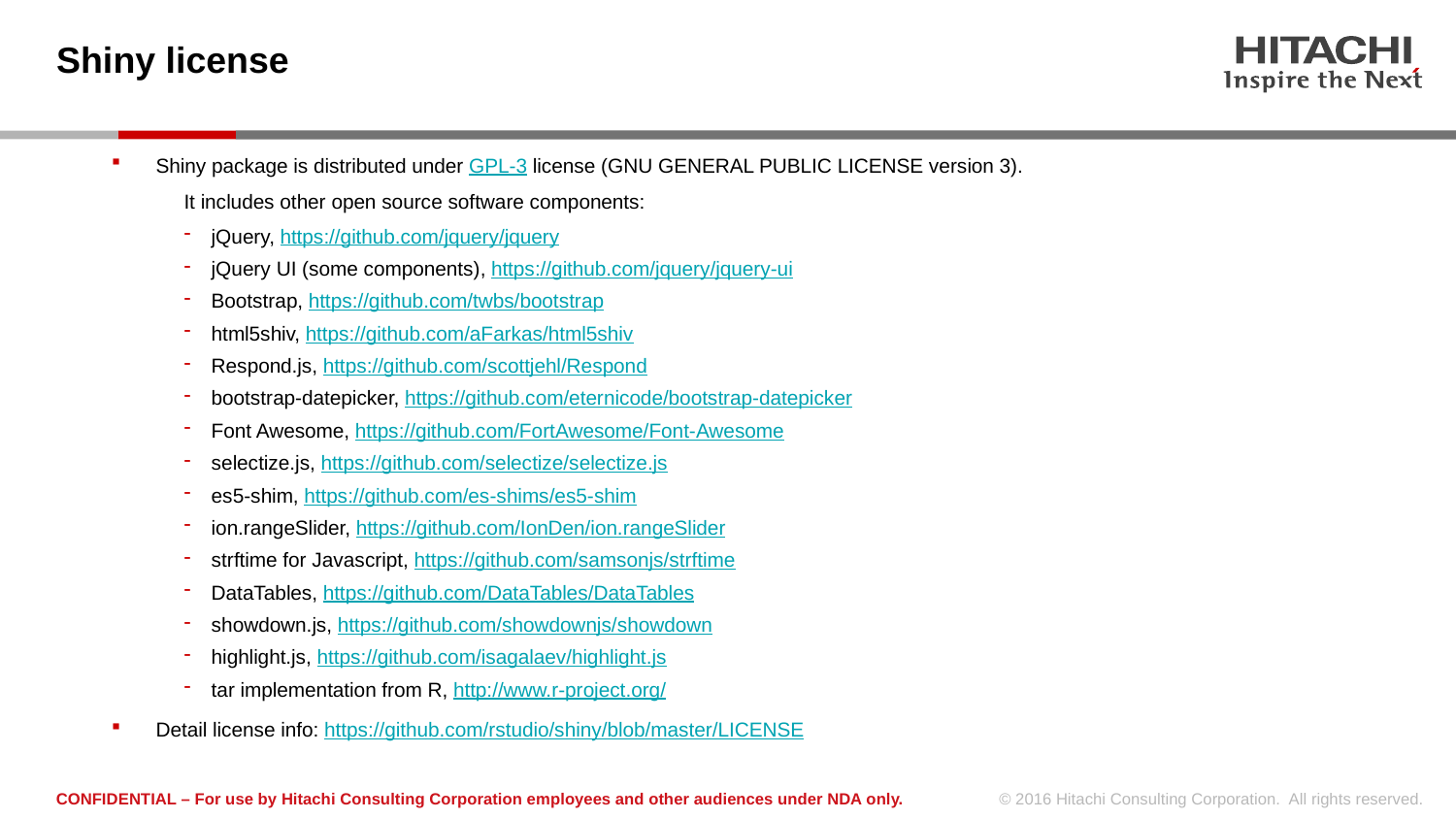

Shiny license

Shiny package is distributed under GPL-3 license (GNU GENERAL PUBLIC LICENSE version 3).
It includes other open source software components:
jQuery, https://github.com/jquery/jquery
jQuery UI (some components), https://github.com/jquery/jquery-ui
Bootstrap, https://github.com/twbs/bootstrap
html5shiv, https://github.com/aFarkas/html5shiv
Respond.js, https://github.com/scottjehl/Respond
bootstrap-datepicker, https://github.com/eternicode/bootstrap-datepicker
Font Awesome, https://github.com/FortAwesome/Font-Awesome
selectize.js, https://github.com/selectize/selectize.js
es5-shim, https://github.com/es-shims/es5-shim
ion.rangeSlider, https://github.com/IonDen/ion.rangeSlider
strftime for Javascript, https://github.com/samsonjs/strftime
DataTables, https://github.com/DataTables/DataTables
showdown.js, https://github.com/showdownjs/showdown
highlight.js, https://github.com/isagalaev/highlight.js
tar implementation from R, http://www.r-project.org/
Detail license info: https://github.com/rstudio/shiny/blob/master/LICENSE